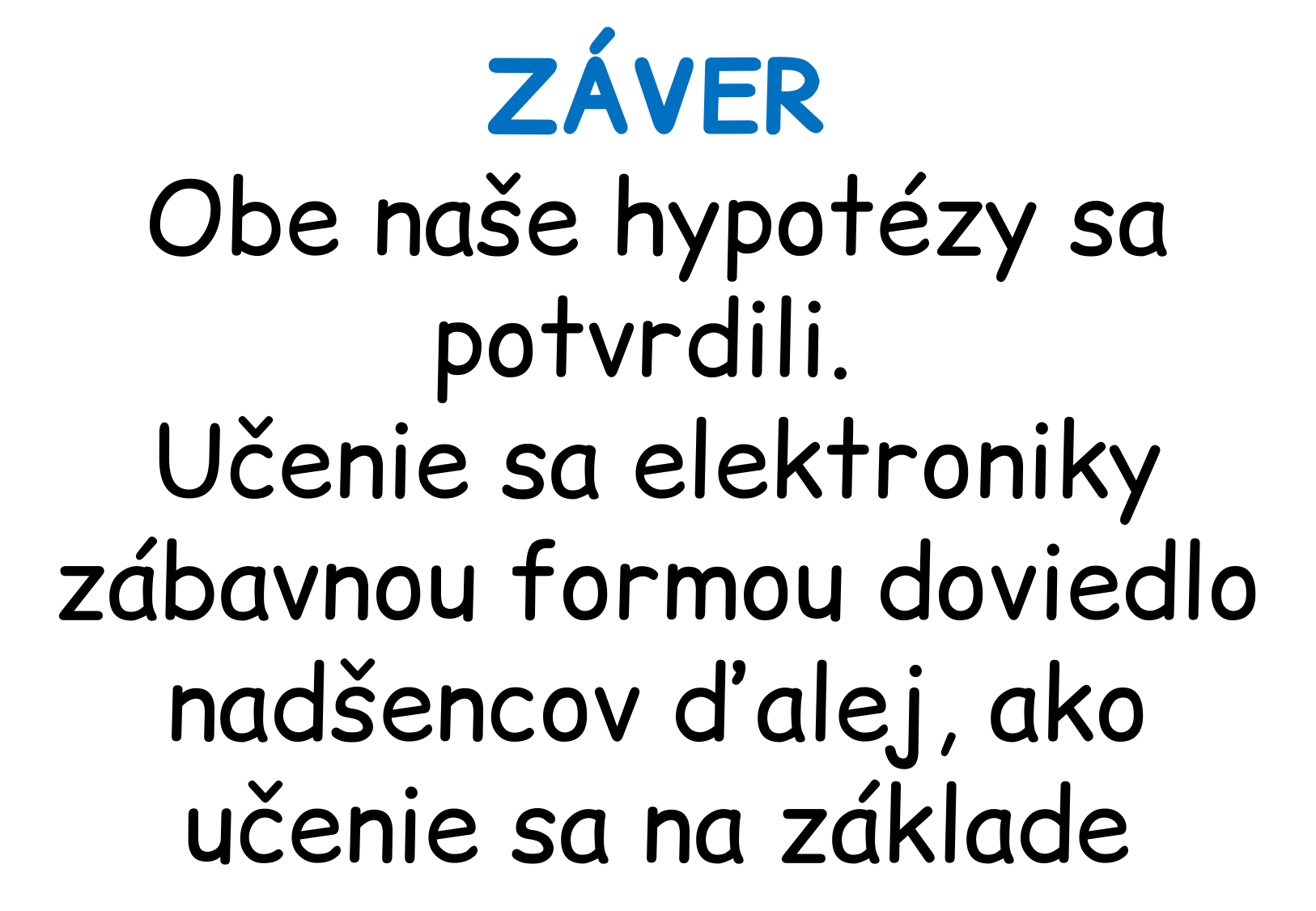

ZÁVER
Obe naše hypotézy sa potvrdili.
Učenie sa elektroniky zábavnou formou doviedlo nadšencov ďalej, ako učenie sa na základe